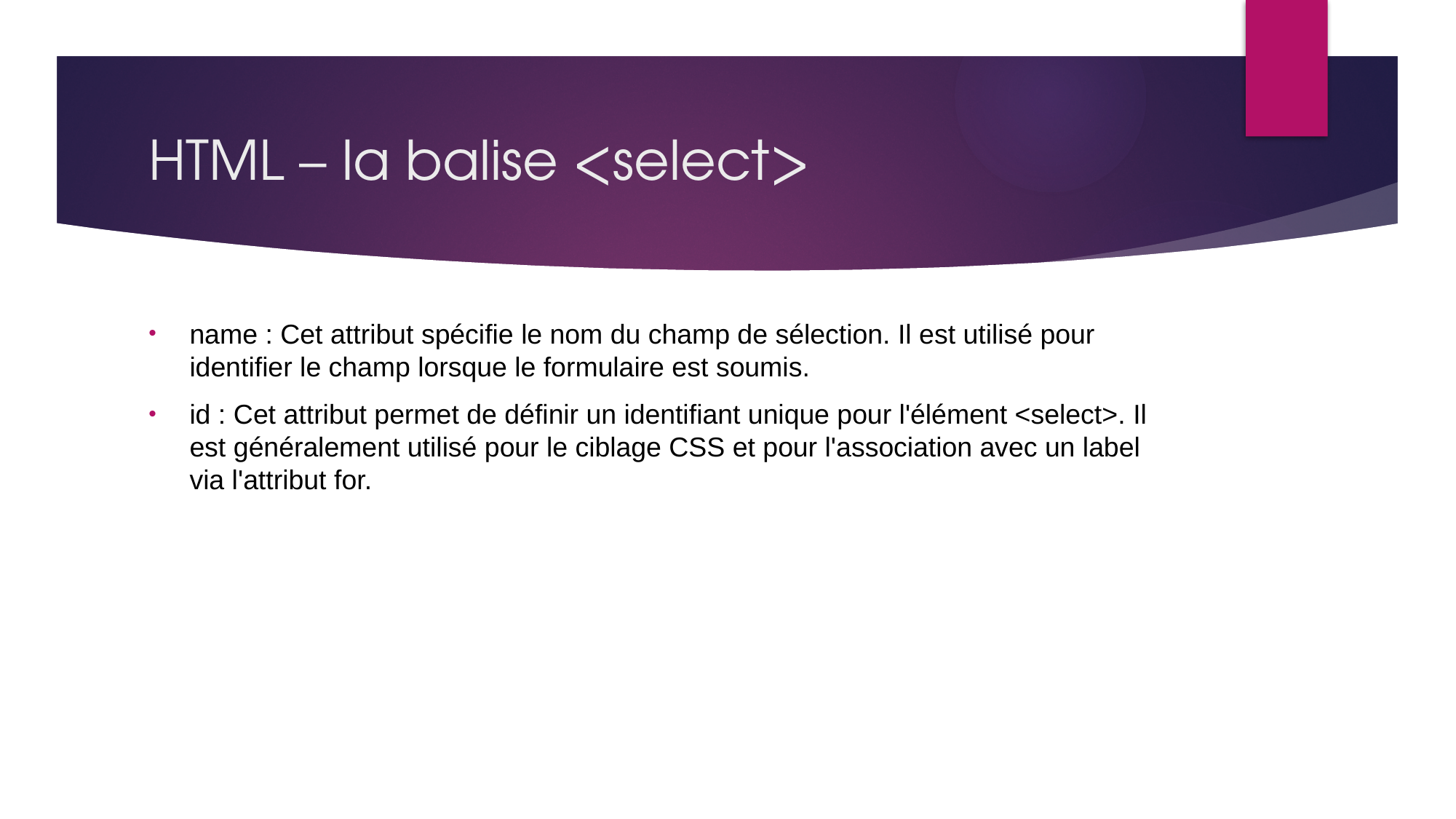

# HTML – la balise <select>
name : Cet attribut spécifie le nom du champ de sélection. Il est utilisé pour identifier le champ lorsque le formulaire est soumis.
id : Cet attribut permet de définir un identifiant unique pour l'élément <select>. Il est généralement utilisé pour le ciblage CSS et pour l'association avec un label via l'attribut for.